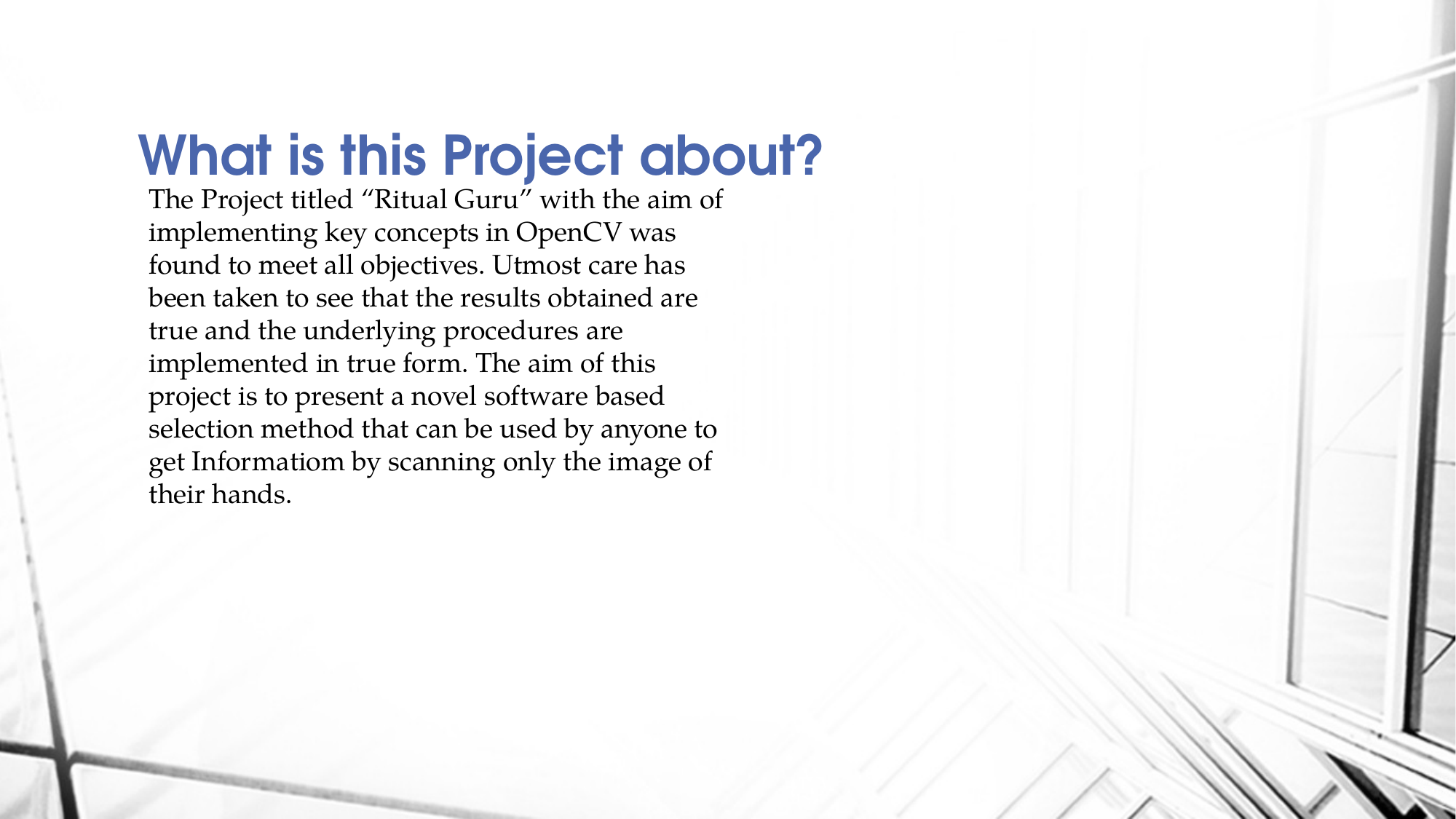

# What is this Project about?
The Project titled “Ritual Guru” with the aim of implementing key concepts in OpenCV was found to meet all objectives. Utmost care has been taken to see that the results obtained are true and the underlying procedures are implemented in true form. The aim of this project is to present a novel software based selection method that can be used by anyone to get Informatiom by scanning only the image of their hands.